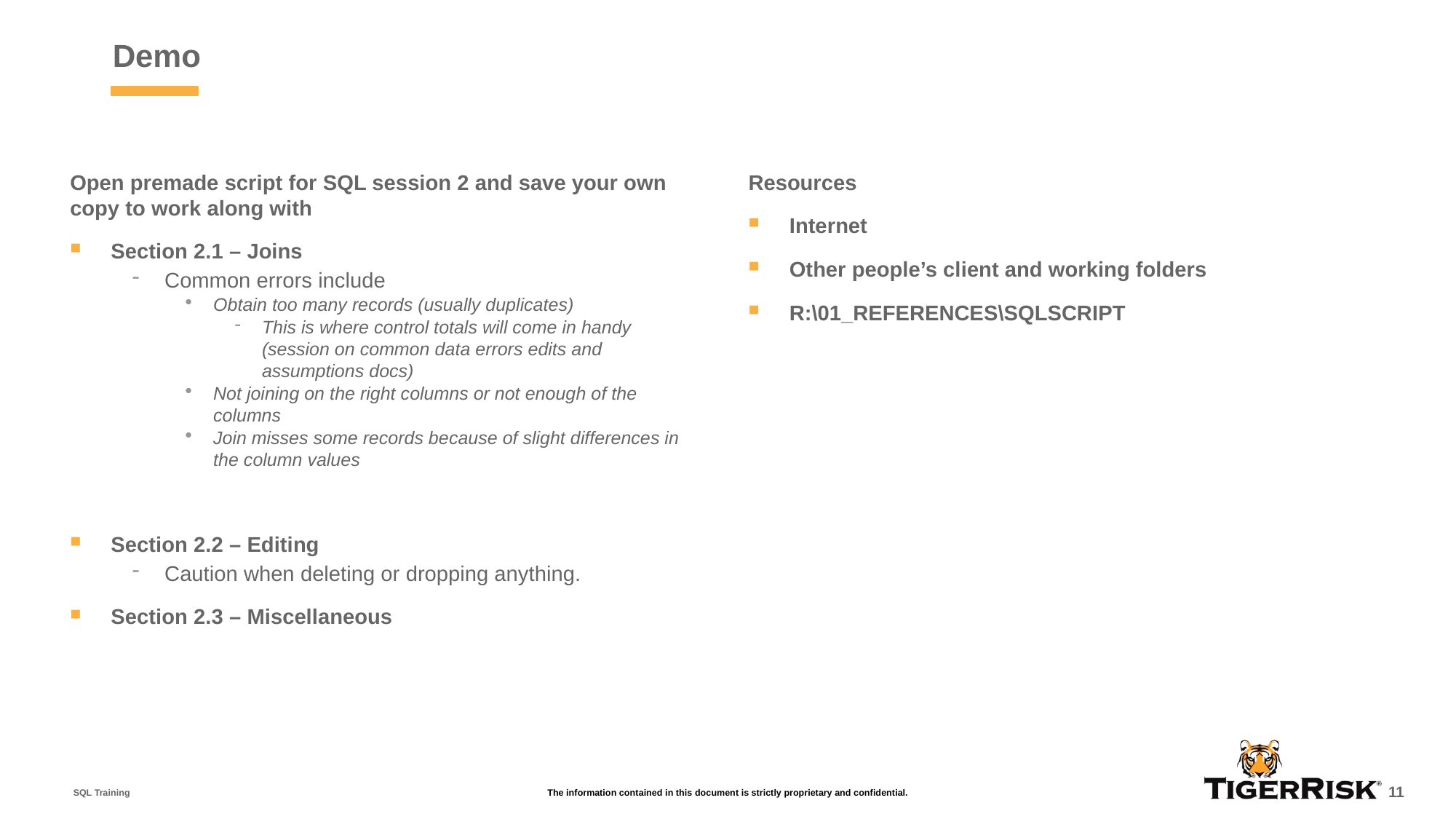

# Demo
Open premade script for SQL session 2 and save your own copy to work along with
Section 2.1 – Joins
Common errors include
Obtain too many records (usually duplicates)
This is where control totals will come in handy (session on common data errors edits and assumptions docs)
Not joining on the right columns or not enough of the columns
Join misses some records because of slight differences in the column values

Section 2.2 – Editing
Caution when deleting or dropping anything.
Section 2.3 – Miscellaneous

Resources
Internet
Other people’s client and working folders
R:\01_REFERENCES\SQLSCRIPT